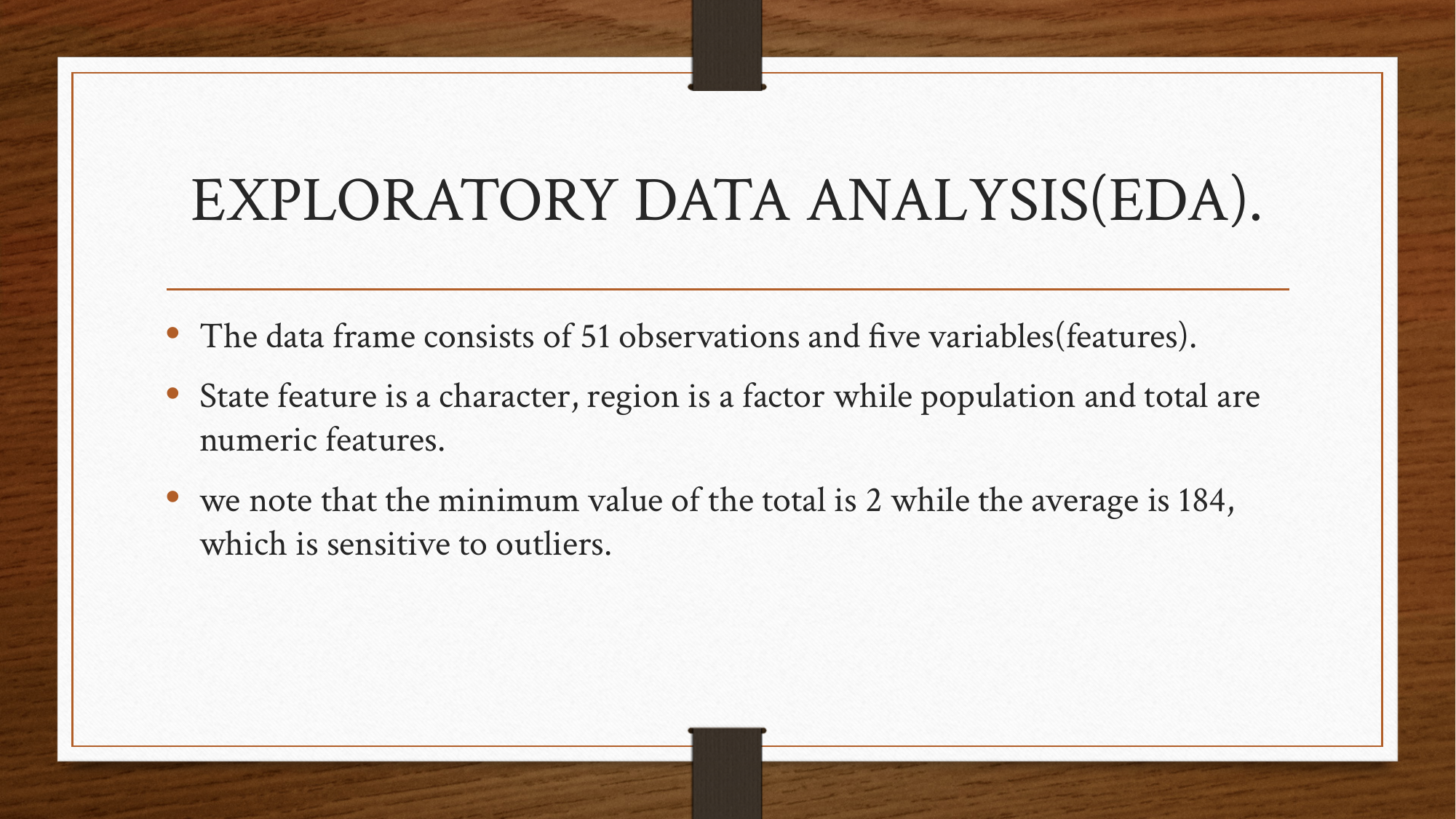

# EXPLORATORY DATA ANALYSIS(EDA).
The data frame consists of 51 observations and five variables(features).
State feature is a character, region is a factor while population and total are numeric features.
we note that the minimum value of the total is 2 while the average is 184,  which is sensitive to outliers.